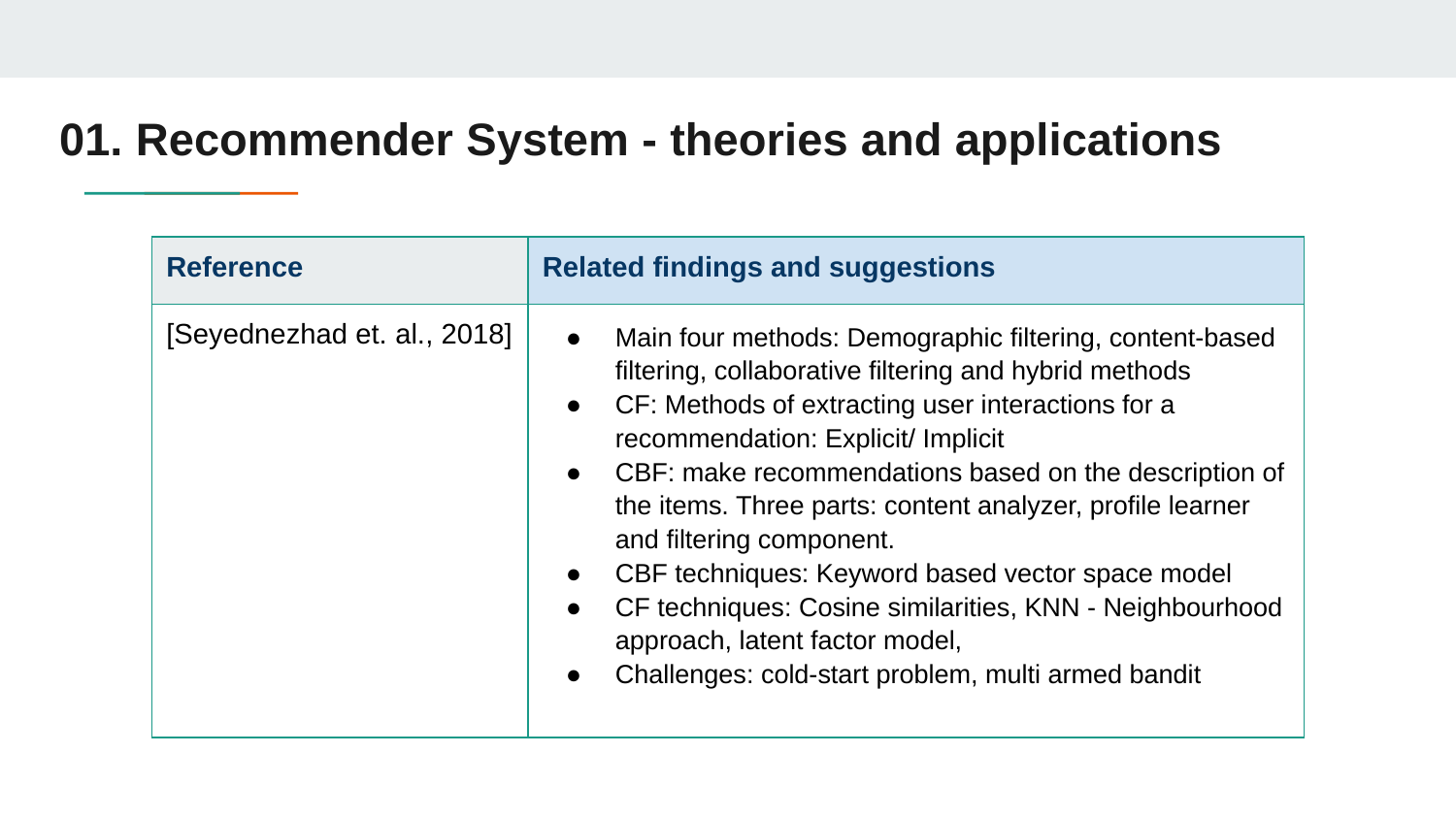

# 01. Recommender System - theories and applications
| Reference | Related findings and suggestions |
| --- | --- |
| [Seyednezhad et. al., 2018] | Main four methods: Demographic filtering, content-based filtering, collaborative filtering and hybrid methods CF: Methods of extracting user interactions for a recommendation: Explicit/ Implicit CBF: make recommendations based on the description of the items. Three parts: content analyzer, profile learner and filtering component. CBF techniques: Keyword based vector space model CF techniques: Cosine similarities, KNN - Neighbourhood approach, latent factor model, Challenges: cold-start problem, multi armed bandit |